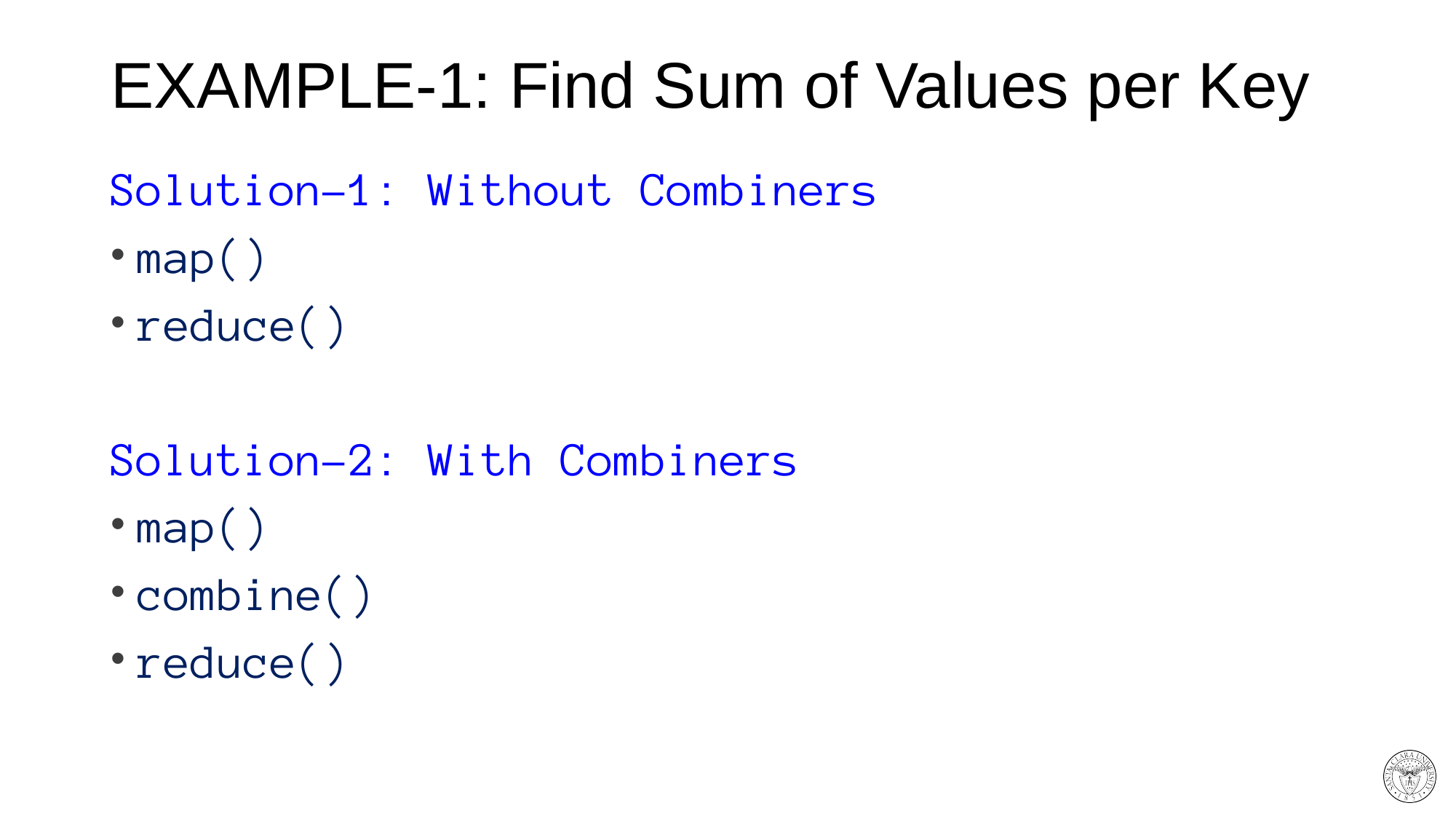

# EXAMPLE-1: Find Sum of Values per Key
Solution-1: Without Combiners
map()
reduce()

Solution-2: With Combiners
map()
combine()
reduce()